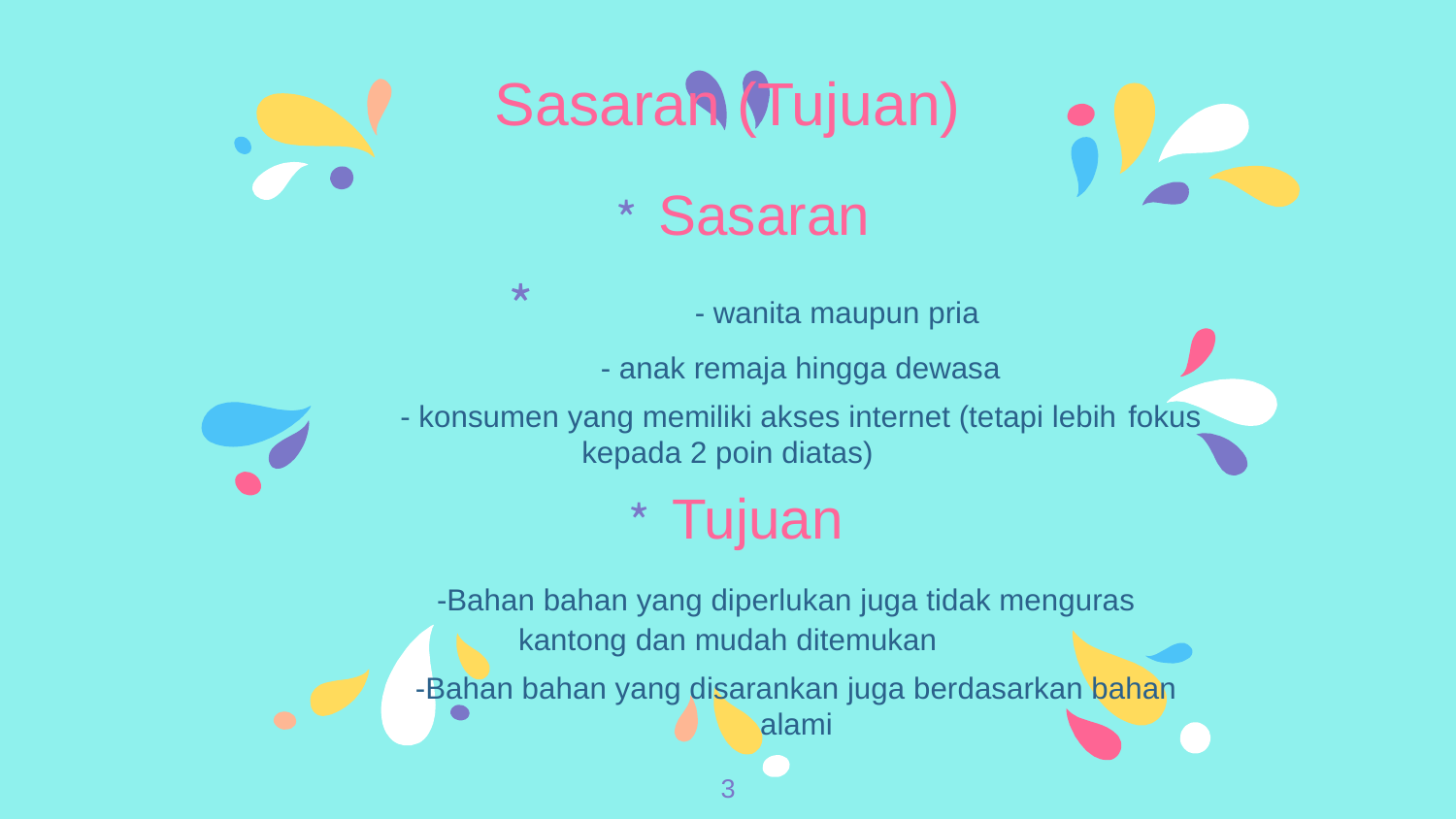

Sasaran (Tujuan)
Sasaran
	- wanita maupun pria
	- anak remaja hingga dewasa
	- konsumen yang memiliki akses internet (tetapi lebih 	fokus kepada 2 poin diatas)
Tujuan
	-Bahan bahan yang diperlukan juga tidak menguras 	kantong dan mudah ditemukan
	-Bahan bahan yang disarankan juga berdasarkan bahan 	alami
3